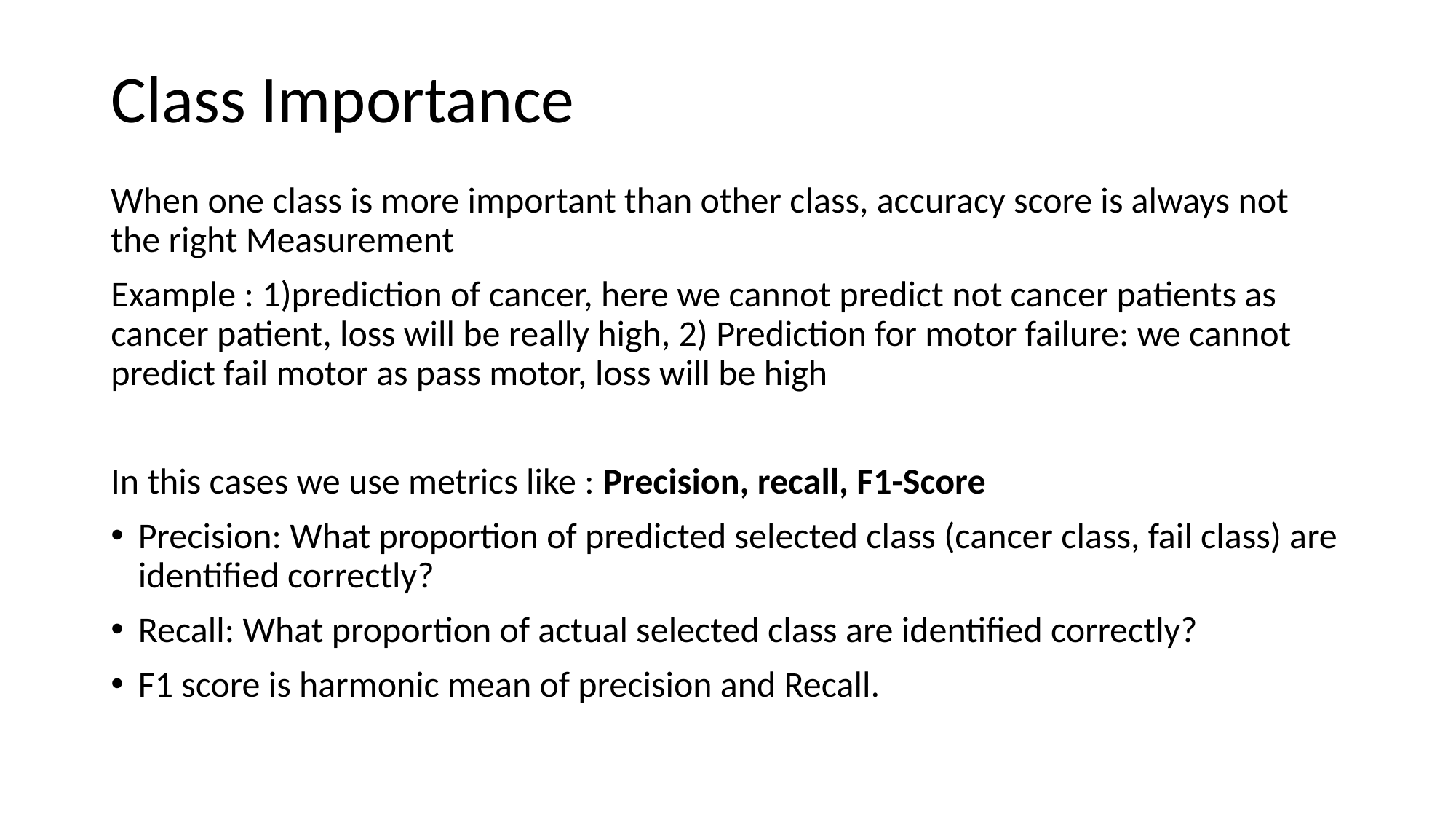

# Class Importance
When one class is more important than other class, accuracy score is always not the right Measurement
Example : 1)prediction of cancer, here we cannot predict not cancer patients as cancer patient, loss will be really high, 2) Prediction for motor failure: we cannot predict fail motor as pass motor, loss will be high

In this cases we use metrics like : Precision, recall, F1-Score
Precision: What proportion of predicted selected class (cancer class, fail class) are identified correctly?
Recall: What proportion of actual selected class are identified correctly?
F1 score is harmonic mean of precision and Recall.